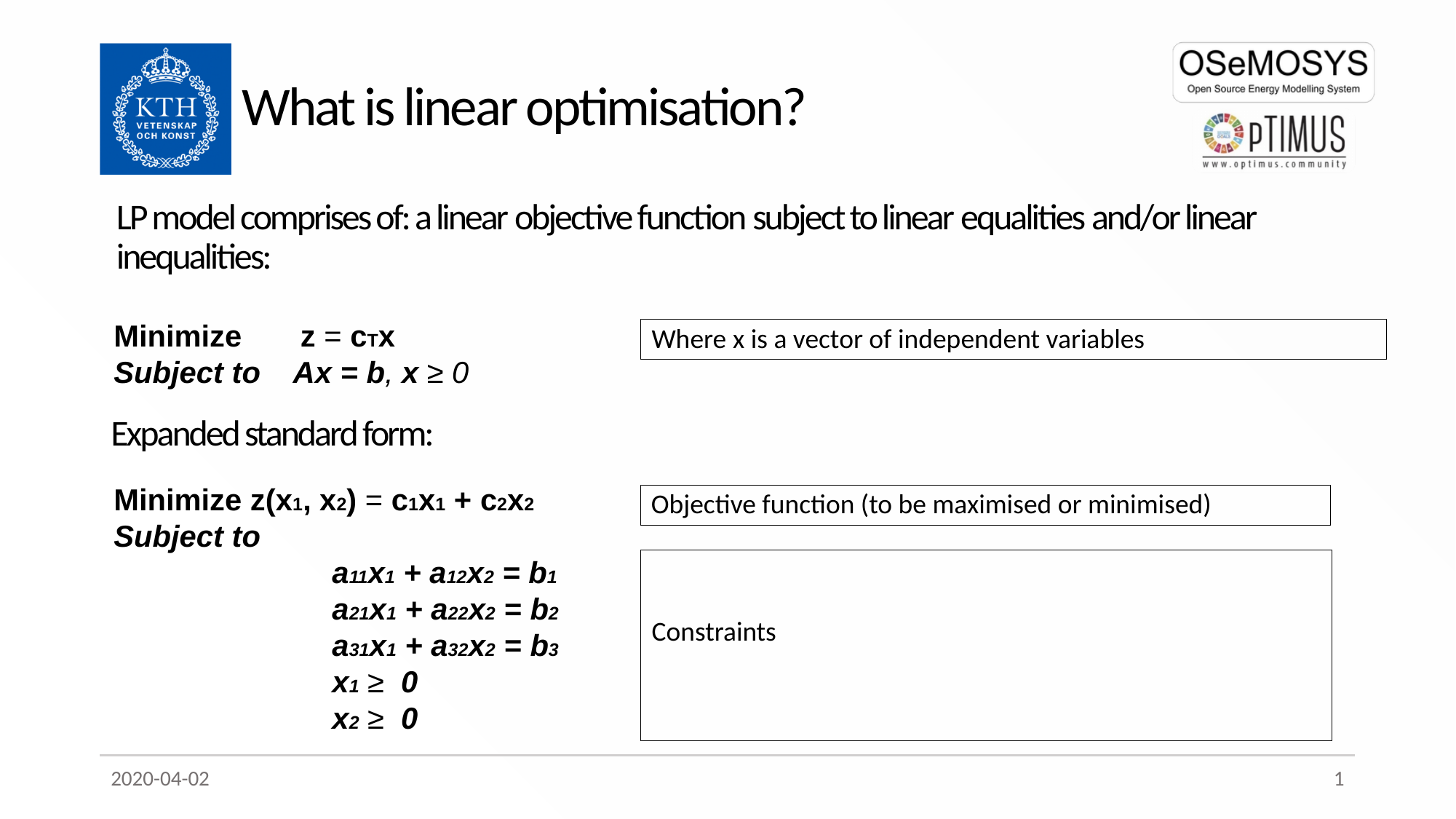

# What is linear optimisation?
LP model comprises of: a linear objective function subject to linear equalities and/or linear inequalities:

Expanded standard form:

Minimize       z = cTx
Subject to    Ax = b, x ≥ 0
Where x is a vector of independent variables
Minimize z(x1, x2) = c1x1 + c2x2
Subject to
		a11x1 + a12x2 = b1
		a21x1 + a22x2 = b2
		a31x1 + a32x2 = b3
		x1 ≥  0
		x2 ≥  0
Objective function (to be maximised or minimised)

Constraints

2020-04-02

1